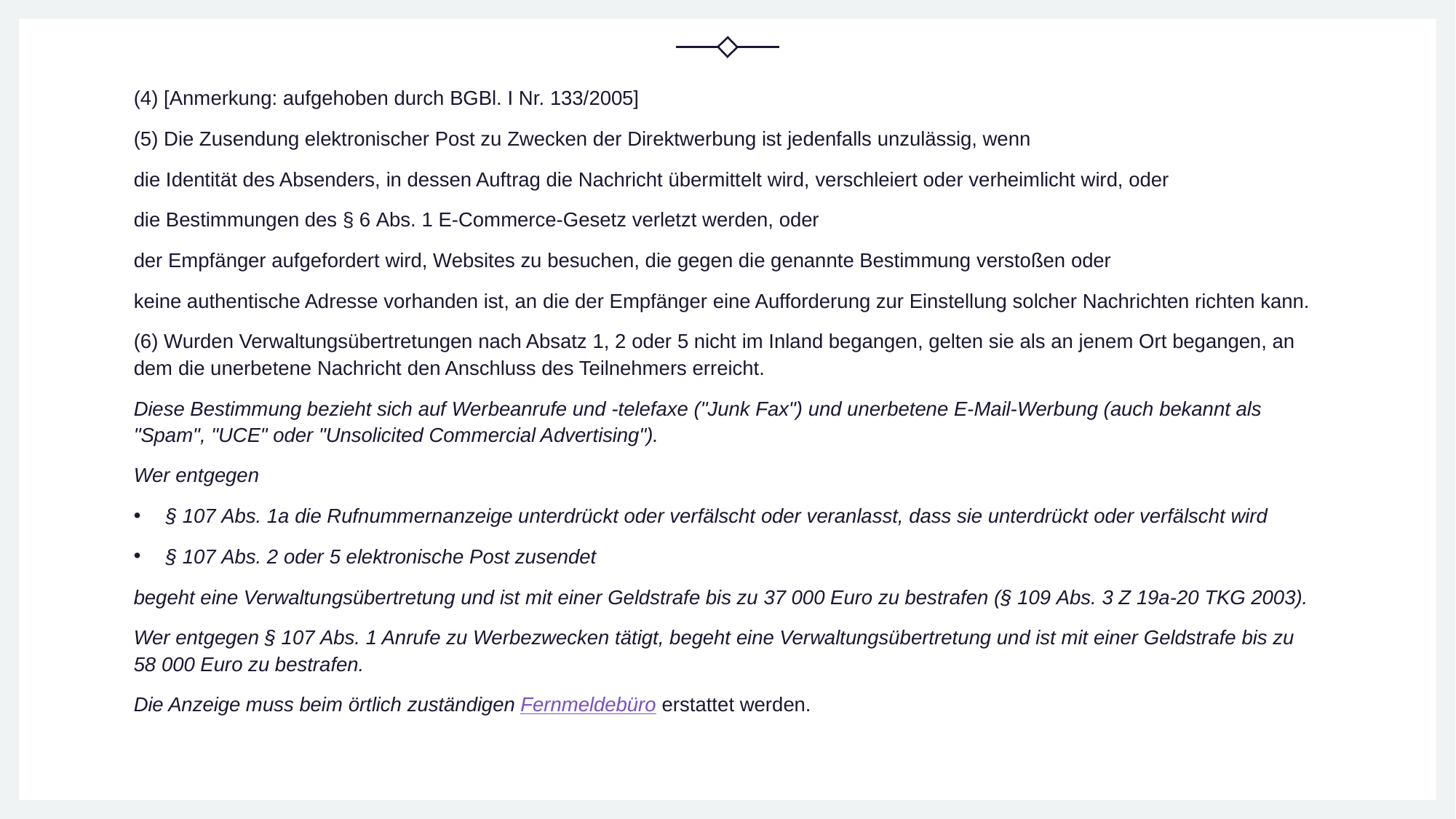

(4) [Anmerkung: aufgehoben durch BGBl. I Nr. 133/2005]
(5) Die Zusendung elektronischer Post zu Zwecken der Direktwerbung ist jedenfalls unzulässig, wenn
die Identität des Absenders, in dessen Auftrag die Nachricht übermittelt wird, verschleiert oder verheimlicht wird, oder
die Bestimmungen des § 6 Abs. 1 E-Commerce-Gesetz verletzt werden, oder
der Empfänger aufgefordert wird, Websites zu besuchen, die gegen die genannte Bestimmung verstoßen oder
keine authentische Adresse vorhanden ist, an die der Empfänger eine Aufforderung zur Einstellung solcher Nachrichten richten kann.
(6) Wurden Verwaltungsübertretungen nach Absatz 1, 2 oder 5 nicht im Inland begangen, gelten sie als an jenem Ort begangen, an dem die unerbetene Nachricht den Anschluss des Teilnehmers erreicht.
Diese Bestimmung bezieht sich auf Werbeanrufe und -telefaxe ("Junk Fax") und unerbetene E-Mail-Werbung (auch bekannt als "Spam", "UCE" oder "Unsolicited Commercial Advertising").
Wer entgegen
§ 107 Abs. 1a die Rufnummernanzeige unterdrückt oder verfälscht oder veranlasst, dass sie unterdrückt oder verfälscht wird
§ 107 Abs. 2 oder 5 elektronische Post zusendet
begeht eine Verwaltungsübertretung und ist mit einer Geldstrafe bis zu 37 000 Euro zu bestrafen (§ 109 Abs. 3 Z 19a-20 TKG 2003).
Wer entgegen § 107 Abs. 1 Anrufe zu Werbezwecken tätigt, begeht eine Verwaltungsübertretung und ist mit einer Geldstrafe bis zu 58 000 Euro zu bestrafen.
Die Anzeige muss beim örtlich zuständigen Fernmeldebüro erstattet werden.